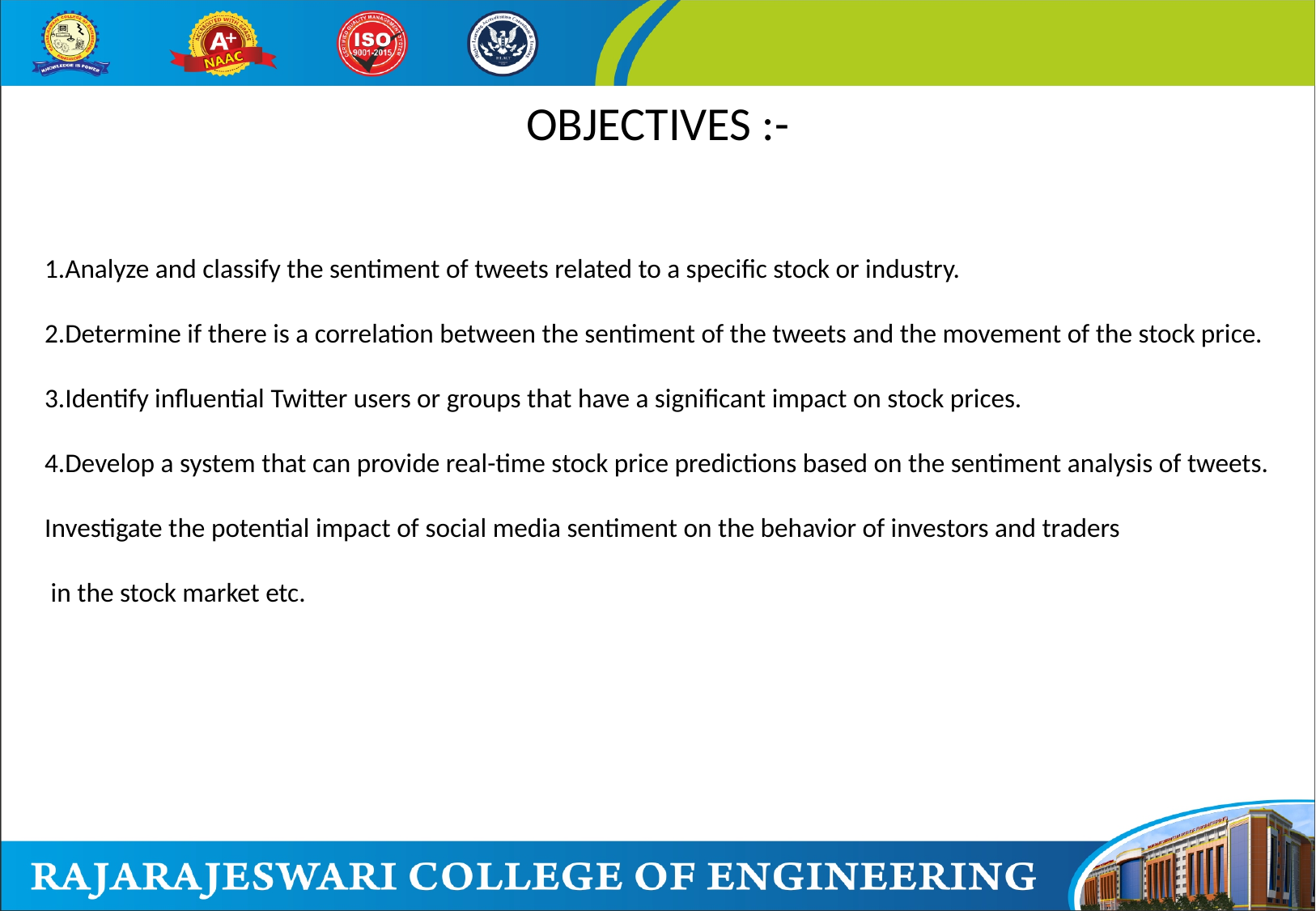

OBJECTIVES :-
1.Analyze and classify the sentiment of tweets related to a specific stock or industry.
2.Determine if there is a correlation between the sentiment of the tweets and the movement of the stock price.
3.Identify influential Twitter users or groups that have a significant impact on stock prices.
4.Develop a system that can provide real-time stock price predictions based on the sentiment analysis of tweets.
Investigate the potential impact of social media sentiment on the behavior of investors and traders
 in the stock market etc.